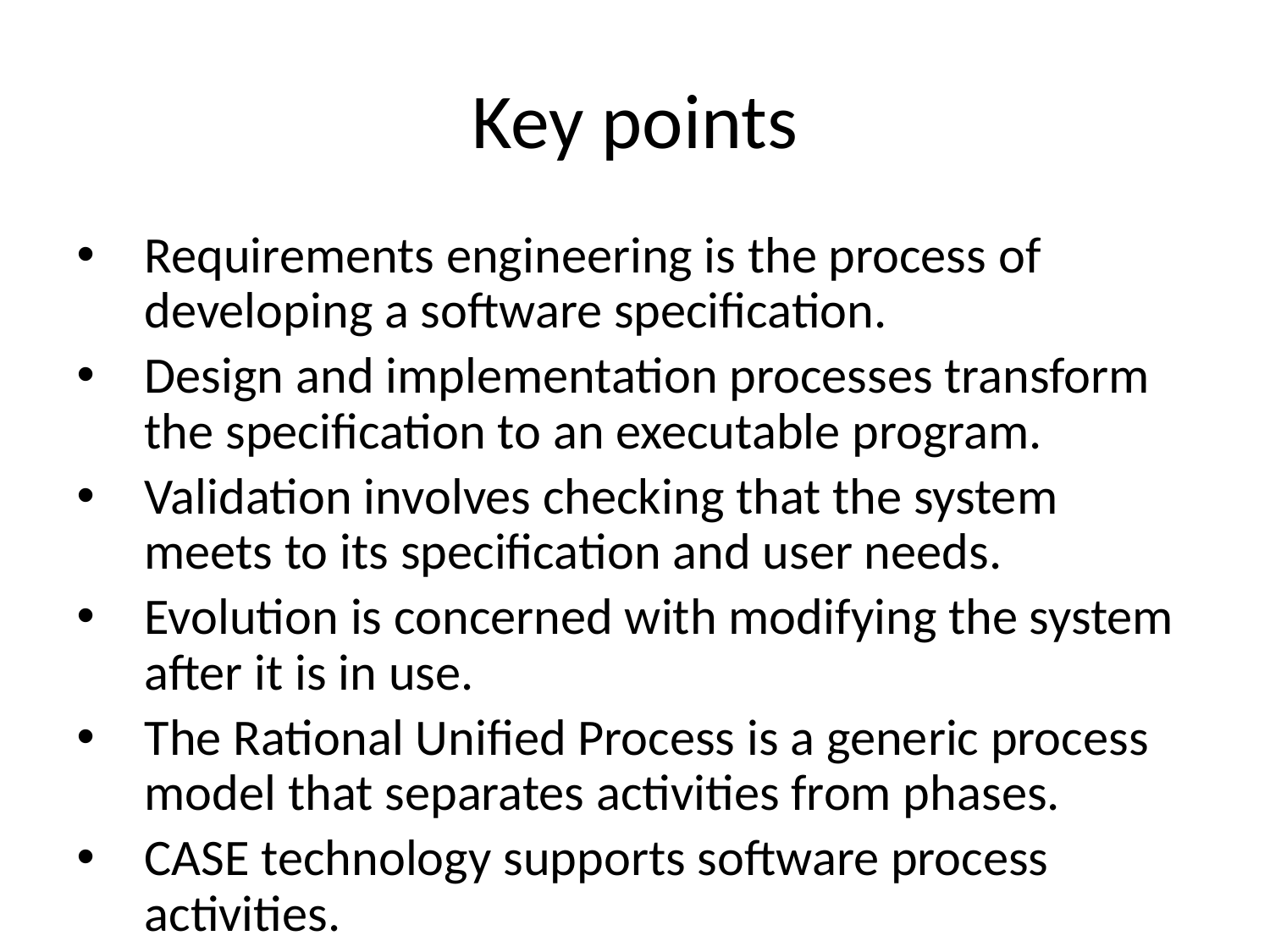

Key points
Requirements engineering is the process of developing a software specification.
Design and implementation processes transform the specification to an executable program.
Validation involves checking that the system meets to its specification and user needs.
Evolution is concerned with modifying the system after it is in use.
The Rational Unified Process is a generic process model that separates activities from phases.
CASE technology supports software process activities.